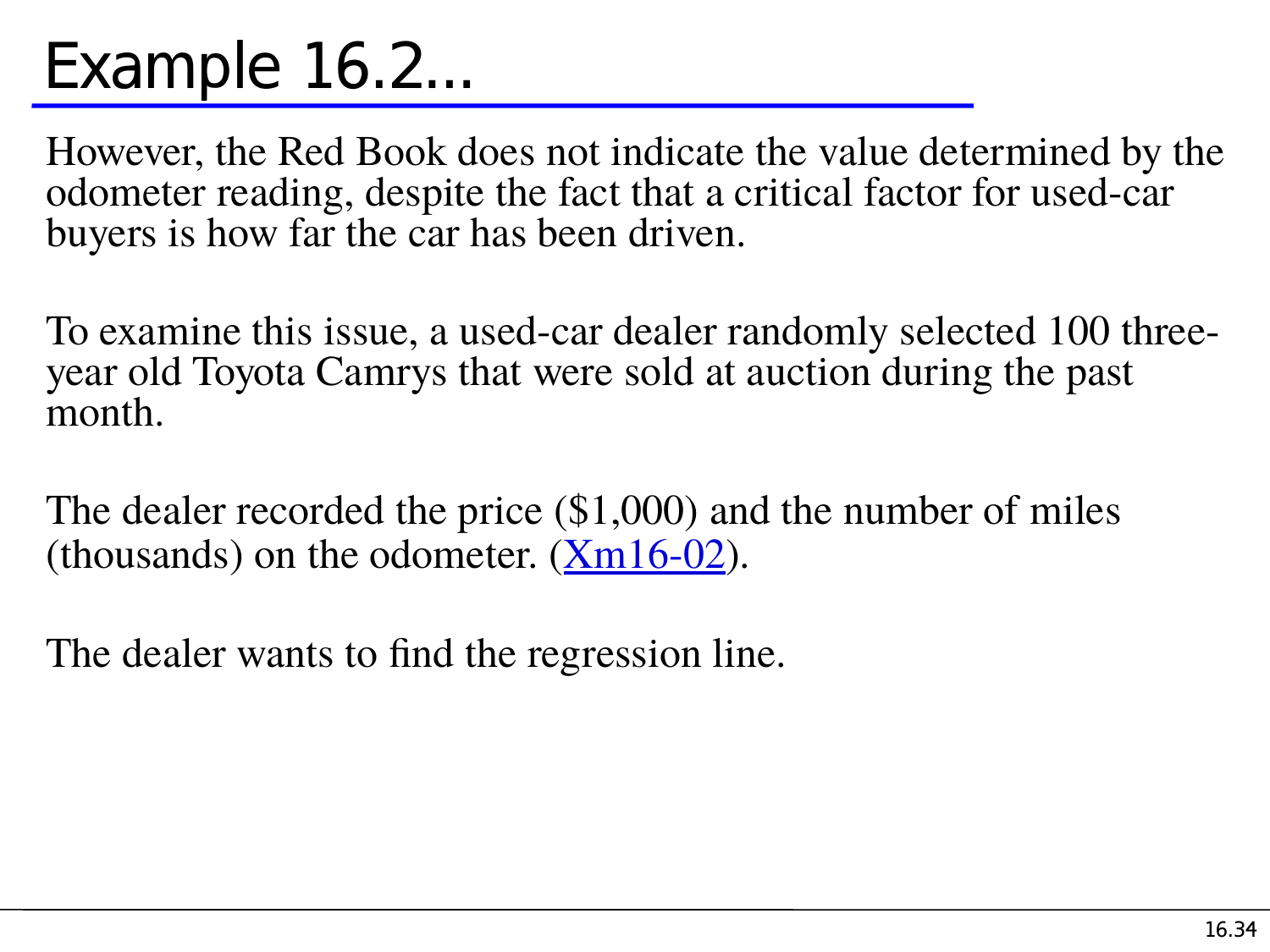

# Example 16.2…
However, the Red Book does not indicate the value determined by the odometer reading, despite the fact that a critical factor for used-car buyers is how far the car has been driven.

To examine this issue, a used-car dealer randomly selected 100 three-year old Toyota Camrys that were sold at auction during the past month.

The dealer recorded the price ($1,000) and the number of miles (thousands) on the odometer. (Xm16-02).

The dealer wants to find the regression line.
16.34